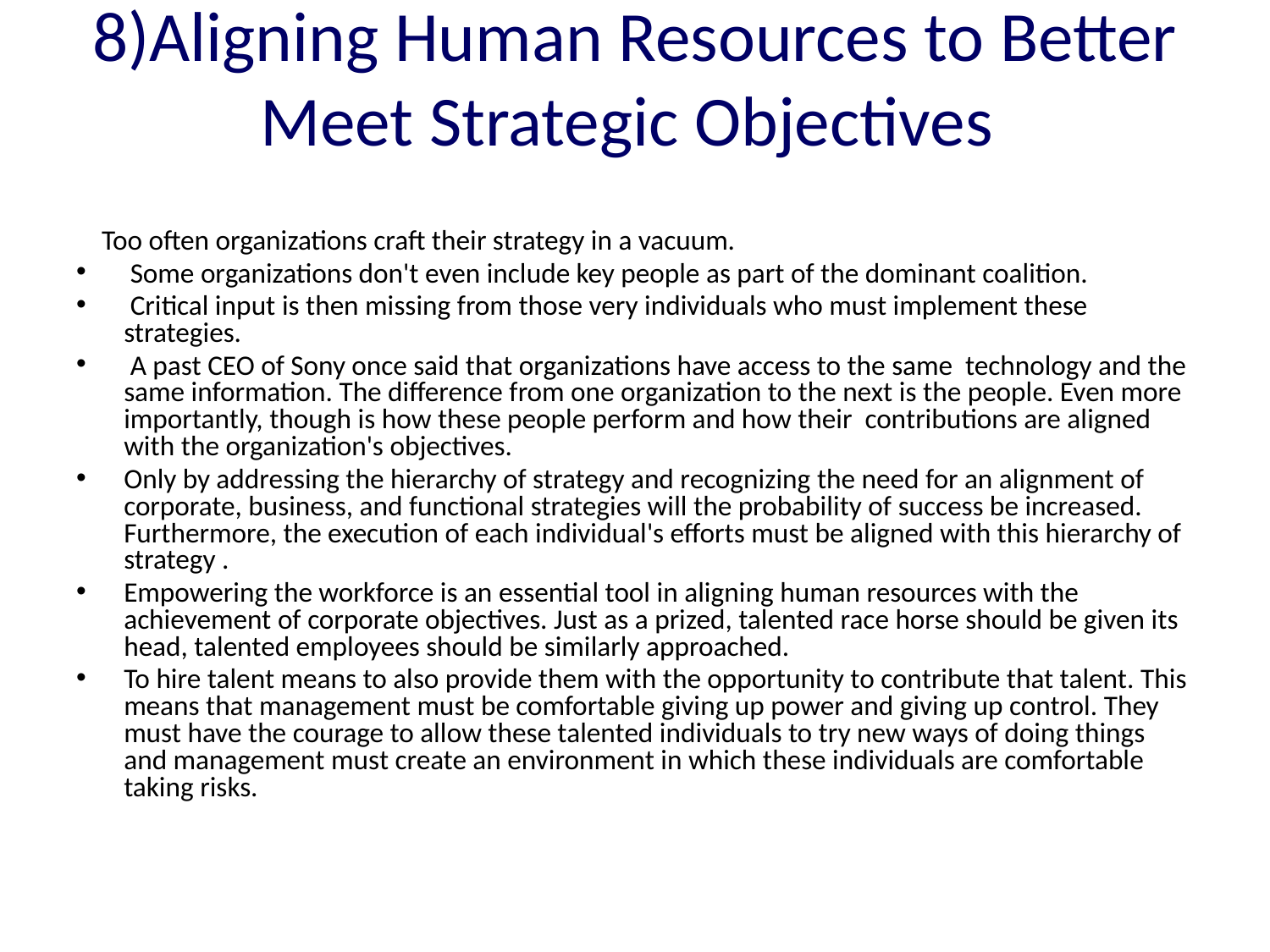

# 8)Aligning Human Resources to Better Meet Strategic Objectives
    Too often organizations craft their strategy in a vacuum.
 Some organizations don't even include key people as part of the dominant coalition.
 Critical input is then missing from those very individuals who must implement these strategies.
 A past CEO of Sony once said that organizations have access to the same  technology and the same information. The difference from one organization to the next is the people. Even more importantly, though is how these people perform and how their  contributions are aligned with the organization's objectives.
Only by addressing the hierarchy of strategy and recognizing the need for an alignment of corporate, business, and functional strategies will the probability of success be increased. Furthermore, the execution of each individual's efforts must be aligned with this hierarchy of strategy .
Empowering the workforce is an essential tool in aligning human resources with the achievement of corporate objectives. Just as a prized, talented race horse should be given its head, talented employees should be similarly approached.
To hire talent means to also provide them with the opportunity to contribute that talent. This means that management must be comfortable giving up power and giving up control. They must have the courage to allow these talented individuals to try new ways of doing things and management must create an environment in which these individuals are comfortable taking risks.